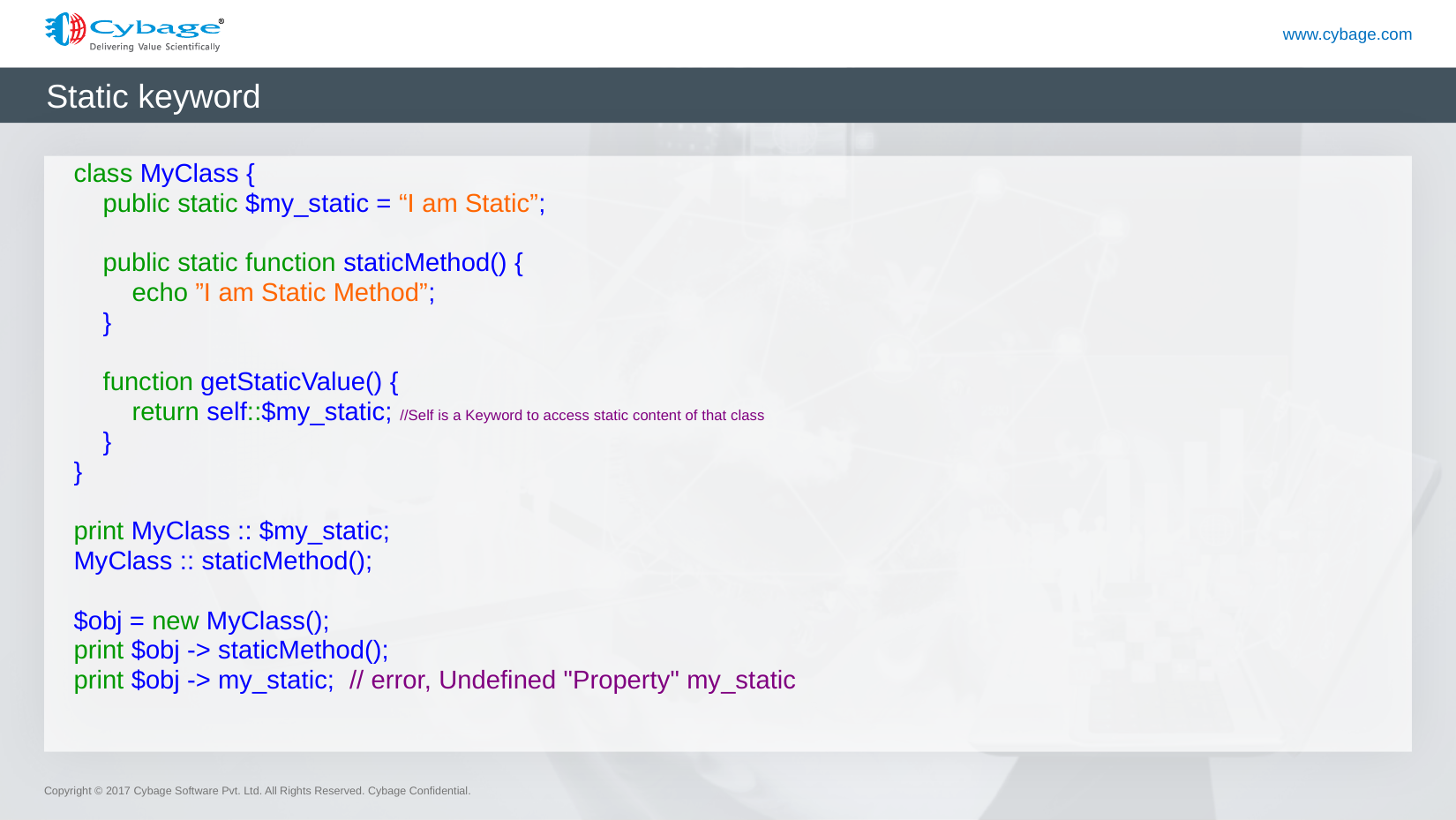

# Static keyword
class MyClass {
    public static $my_static = “I am Static”;

    public static function staticMethod() {
        echo ”I am Static Method”;
    }

    function getStaticValue() {
        return self::$my_static; //Self is a Keyword to access static content of that class
    }
}

print MyClass :: $my_static;
MyClass :: staticMethod();

$obj = new MyClass();
print $obj -> staticMethod();
print $obj -> my_static;  // error, Undefined "Property" my_static